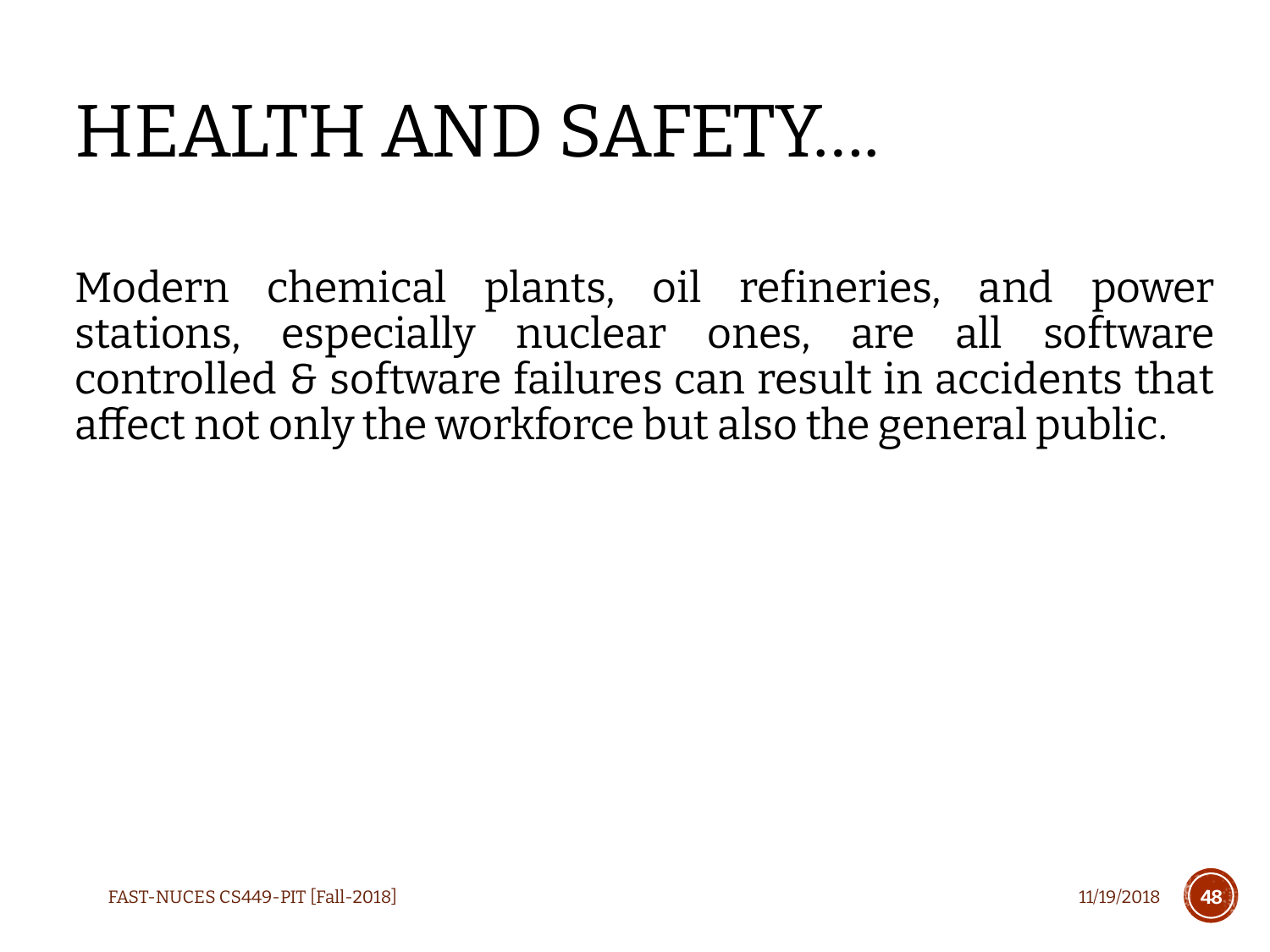

# HEALTH AND SAFETY….

Modern chemical plants, oil refineries, and power stations, especially nuclear ones, are all software controlled & software failures can result in accidents that affect not only the workforce but also the general public.
FAST-NUCES CS449-PIT [Fall-2018]
11/19/2018
48